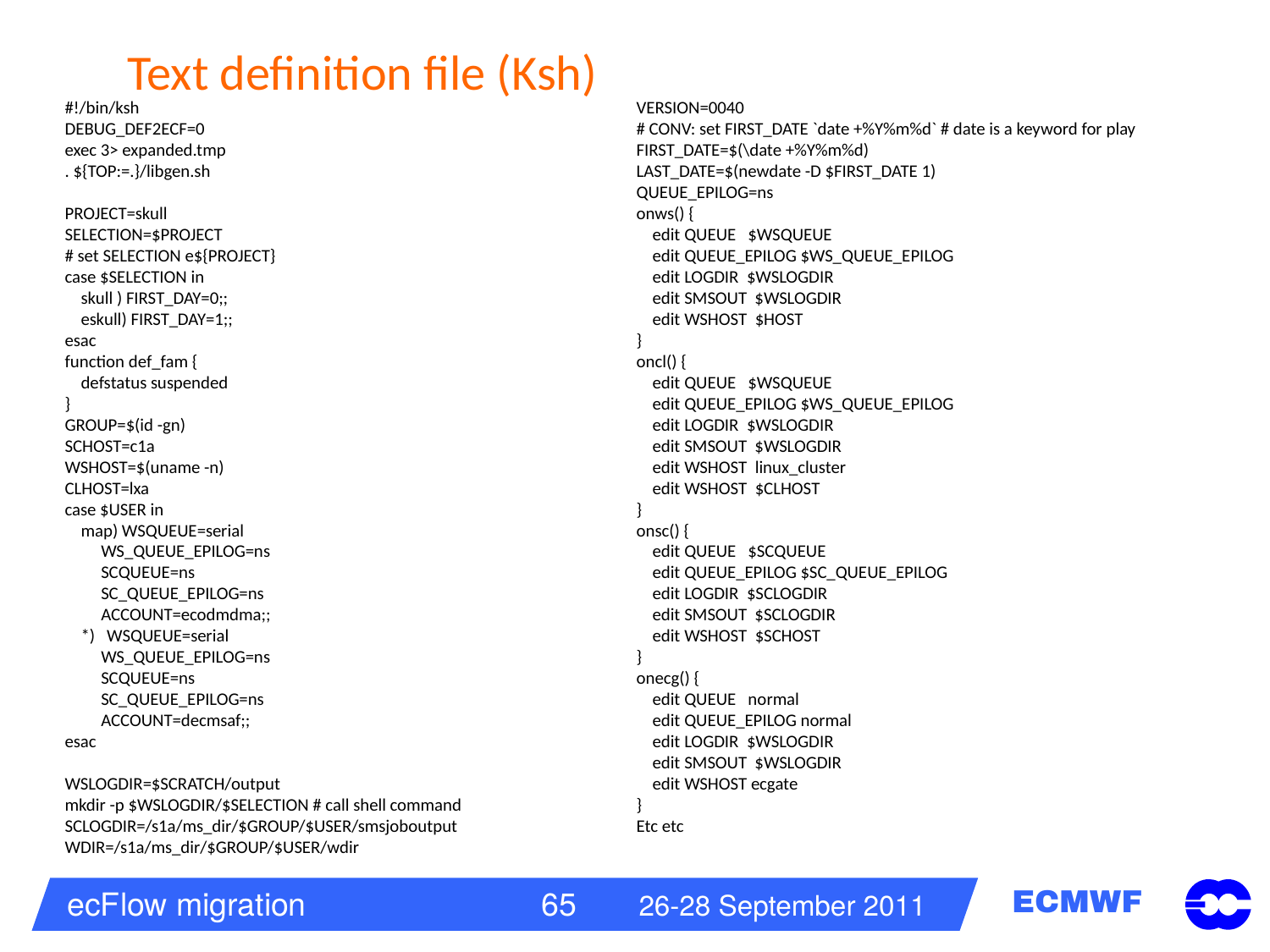

# Text definition file (Ksh)
#!/bin/ksh
DEBUG_DEF2ECF=0
exec 3> expanded.tmp
. ${TOP:=.}/libgen.sh

PROJECT=skull
SELECTION=$PROJECT
# set SELECTION e${PROJECT}
case $SELECTION in
    skull ) FIRST_DAY=0;;
    eskull) FIRST_DAY=1;;
esac
function def_fam {
    defstatus suspended
}
GROUP=$(id -gn)
SCHOST=c1a
WSHOST=$(uname -n)
CLHOST=lxa
case $USER in
    map) WSQUEUE=serial
         WS_QUEUE_EPILOG=ns
         SCQUEUE=ns
         SC_QUEUE_EPILOG=ns
         ACCOUNT=ecodmdma;;
    *)   WSQUEUE=serial
         WS_QUEUE_EPILOG=ns
         SCQUEUE=ns
         SC_QUEUE_EPILOG=ns
         ACCOUNT=decmsaf;;
esac

WSLOGDIR=$SCRATCH/output
mkdir -p $WSLOGDIR/$SELECTION # call shell command
SCLOGDIR=/s1a/ms_dir/$GROUP/$USER/smsjoboutput
WDIR=/s1a/ms_dir/$GROUP/$USER/wdir
VERSION=0040
# CONV: set FIRST_DATE `date +%Y%m%d` # date is a keyword for play
FIRST_DATE=$(\date +%Y%m%d)
LAST_DATE=$(newdate -D $FIRST_DATE 1)
QUEUE_EPILOG=ns
onws() {
    edit QUEUE   $WSQUEUE
    edit QUEUE_EPILOG $WS_QUEUE_EPILOG
    edit LOGDIR  $WSLOGDIR
    edit SMSOUT  $WSLOGDIR
    edit WSHOST  $HOST
}
oncl() {
    edit QUEUE   $WSQUEUE
    edit QUEUE_EPILOG $WS_QUEUE_EPILOG
    edit LOGDIR  $WSLOGDIR
    edit SMSOUT  $WSLOGDIR
    edit WSHOST  linux_cluster
    edit WSHOST  $CLHOST
}
onsc() {
    edit QUEUE   $SCQUEUE
    edit QUEUE_EPILOG $SC_QUEUE_EPILOG
    edit LOGDIR  $SCLOGDIR
    edit SMSOUT  $SCLOGDIR
    edit WSHOST  $SCHOST
}
onecg() {
    edit QUEUE   normal
    edit QUEUE_EPILOG normal
    edit LOGDIR  $WSLOGDIR
    edit SMSOUT  $WSLOGDIR
    edit WSHOST ecgate
}
Etc etc